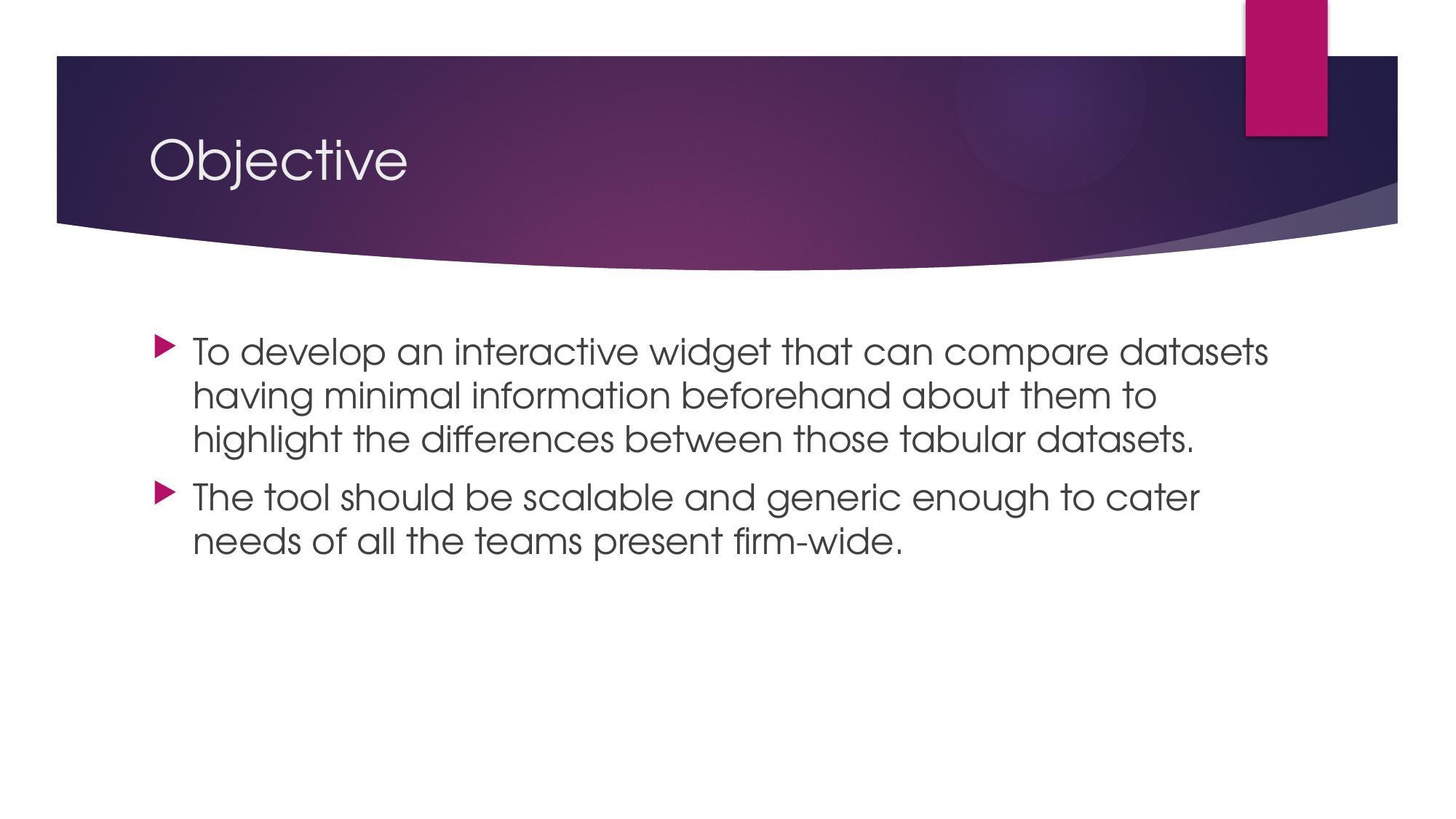

# Objective
To develop an interactive widget that can compare datasets having minimal information beforehand about them to highlight the differences between those tabular datasets.
The tool should be scalable and generic enough to cater needs of all the teams present firm-wide.